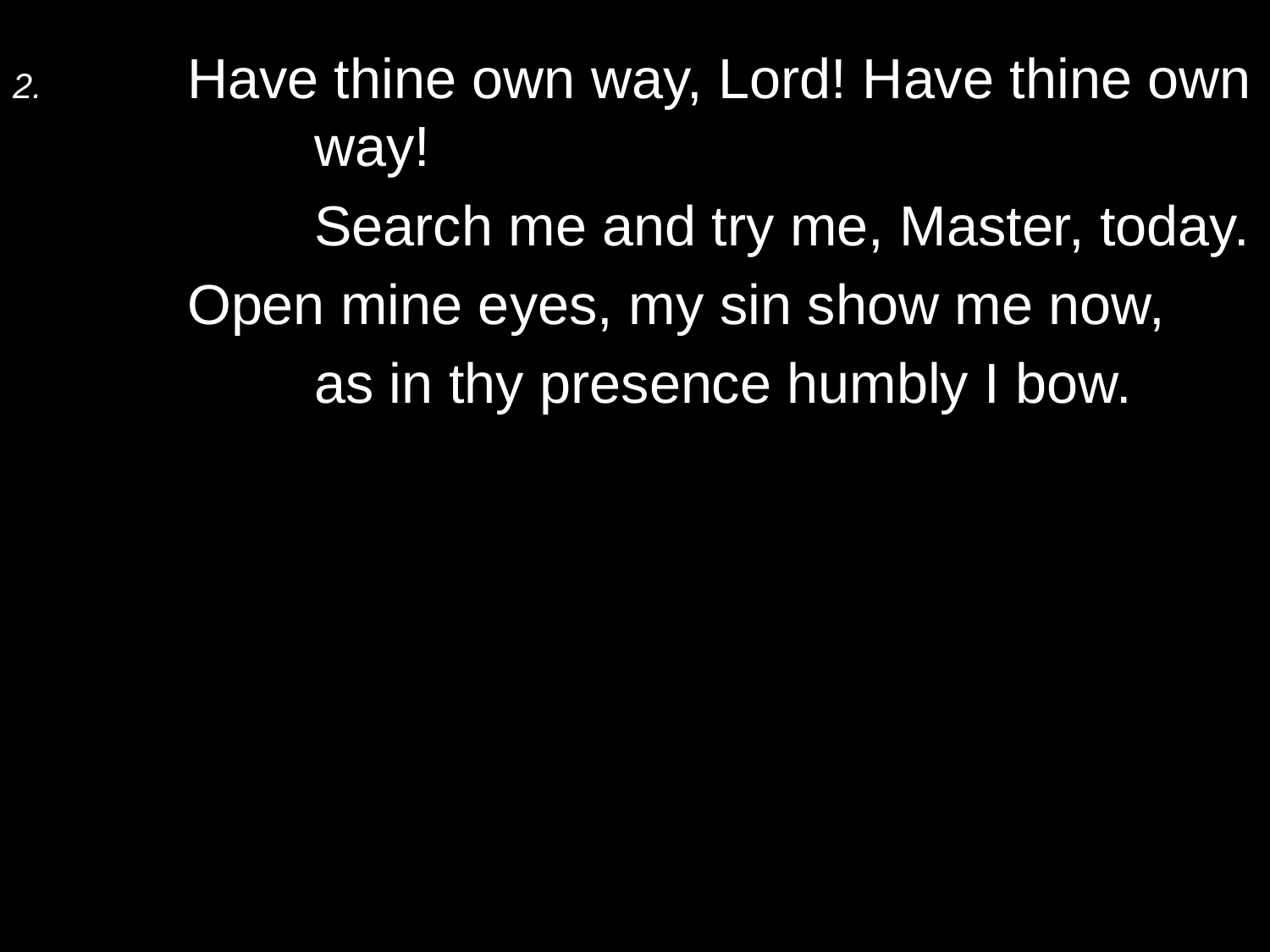

2.	Have thine own way, Lord! Have thine own 	way!
		Search me and try me, Master, today.
	Open mine eyes, my sin show me now,
		as in thy presence humbly I bow.